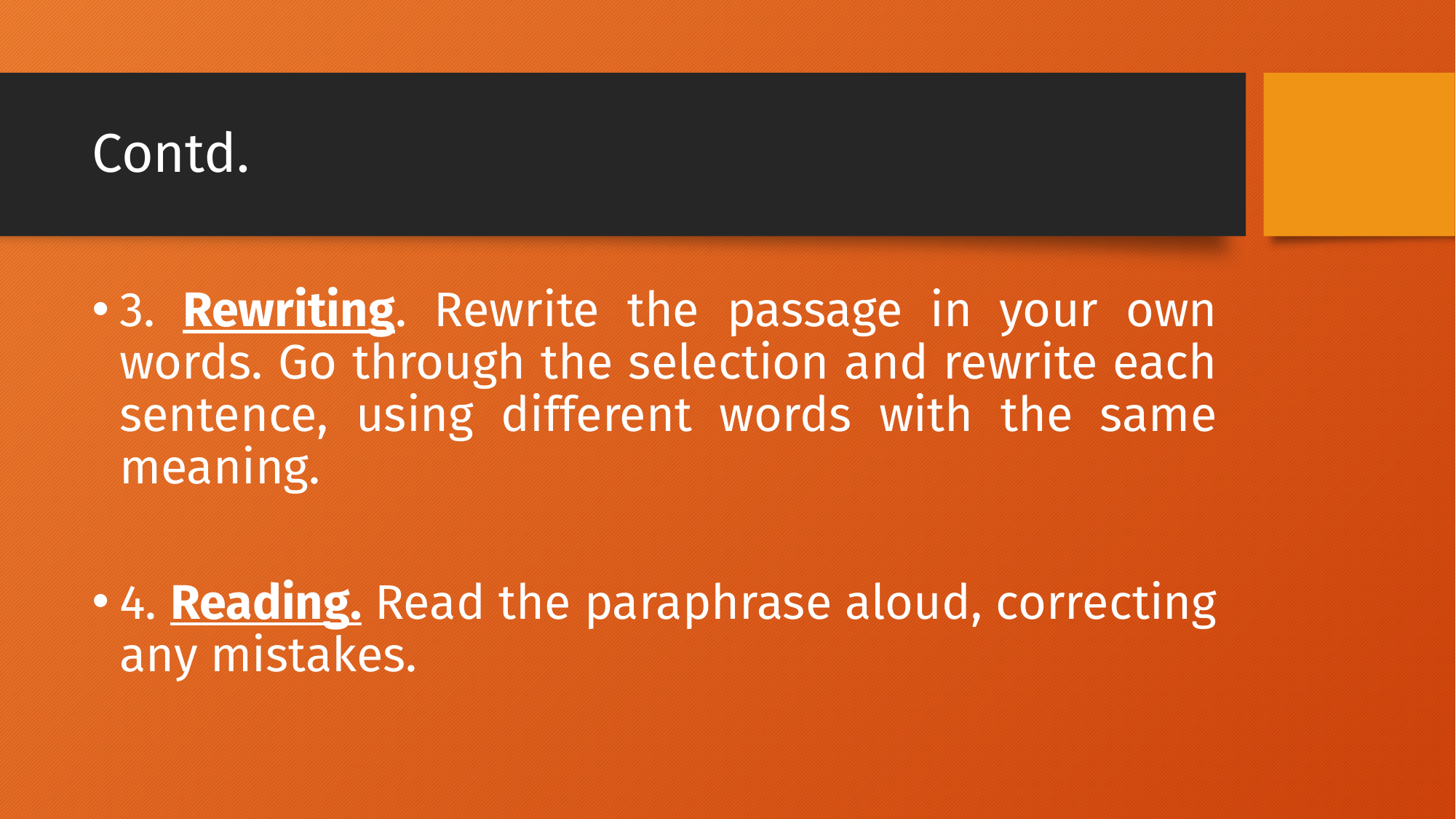

# Contd.
3. Rewriting. Rewrite the passage in your own words. Go through the selection and rewrite each sentence, using different words with the same meaning.

4. Reading. Read the paraphrase aloud, correcting any mistakes.